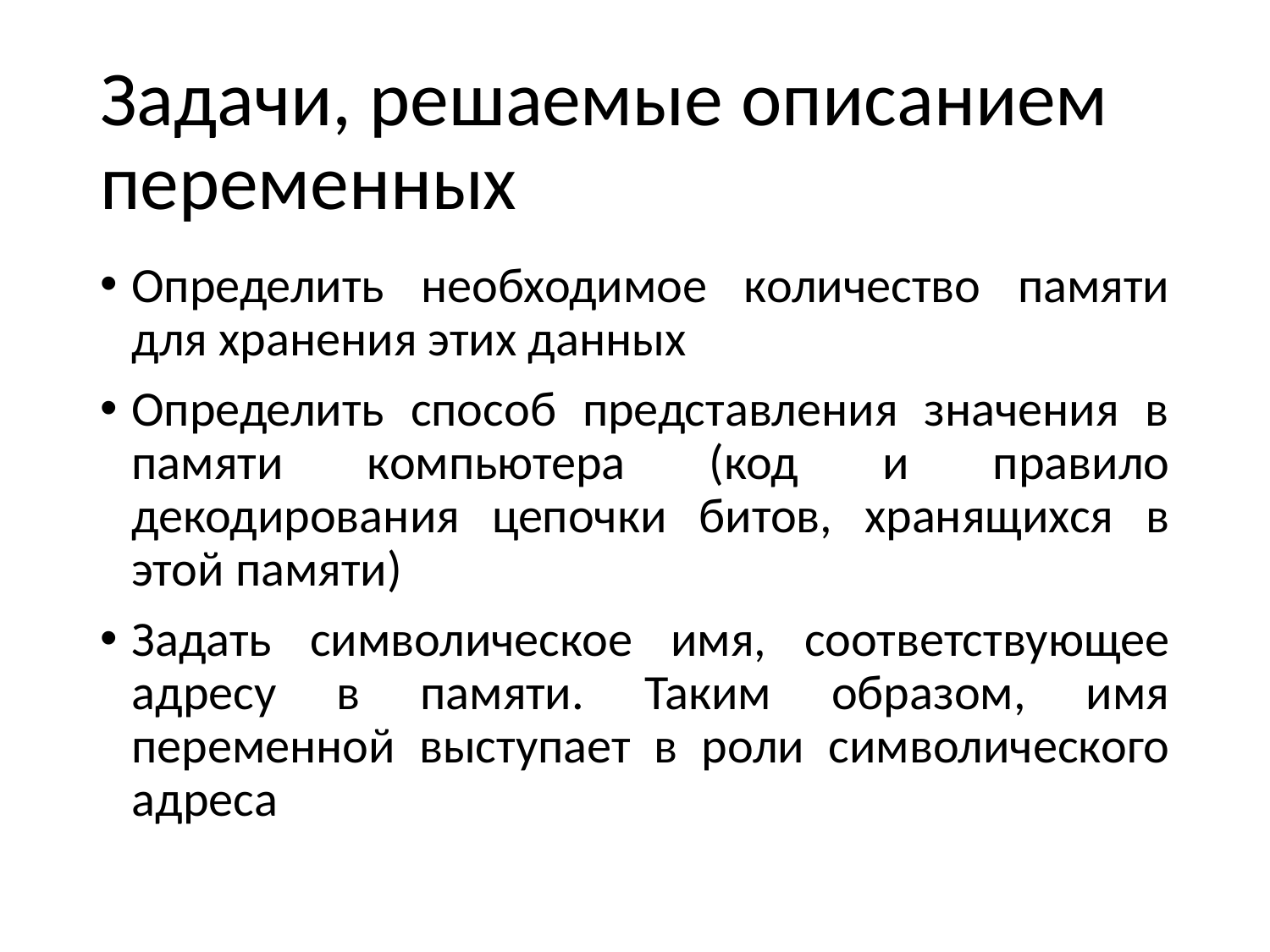

# Задачи, решаемые описанием переменных
Определить необходимое количество памяти для хранения этих данных
Определить способ представления значения в памяти компьютера (код и правило декодирования цепочки битов, хранящихся в этой памяти)
Задать символическое имя, соответствующее адресу в памяти. Таким образом, имя переменной выступает в роли символического адреса